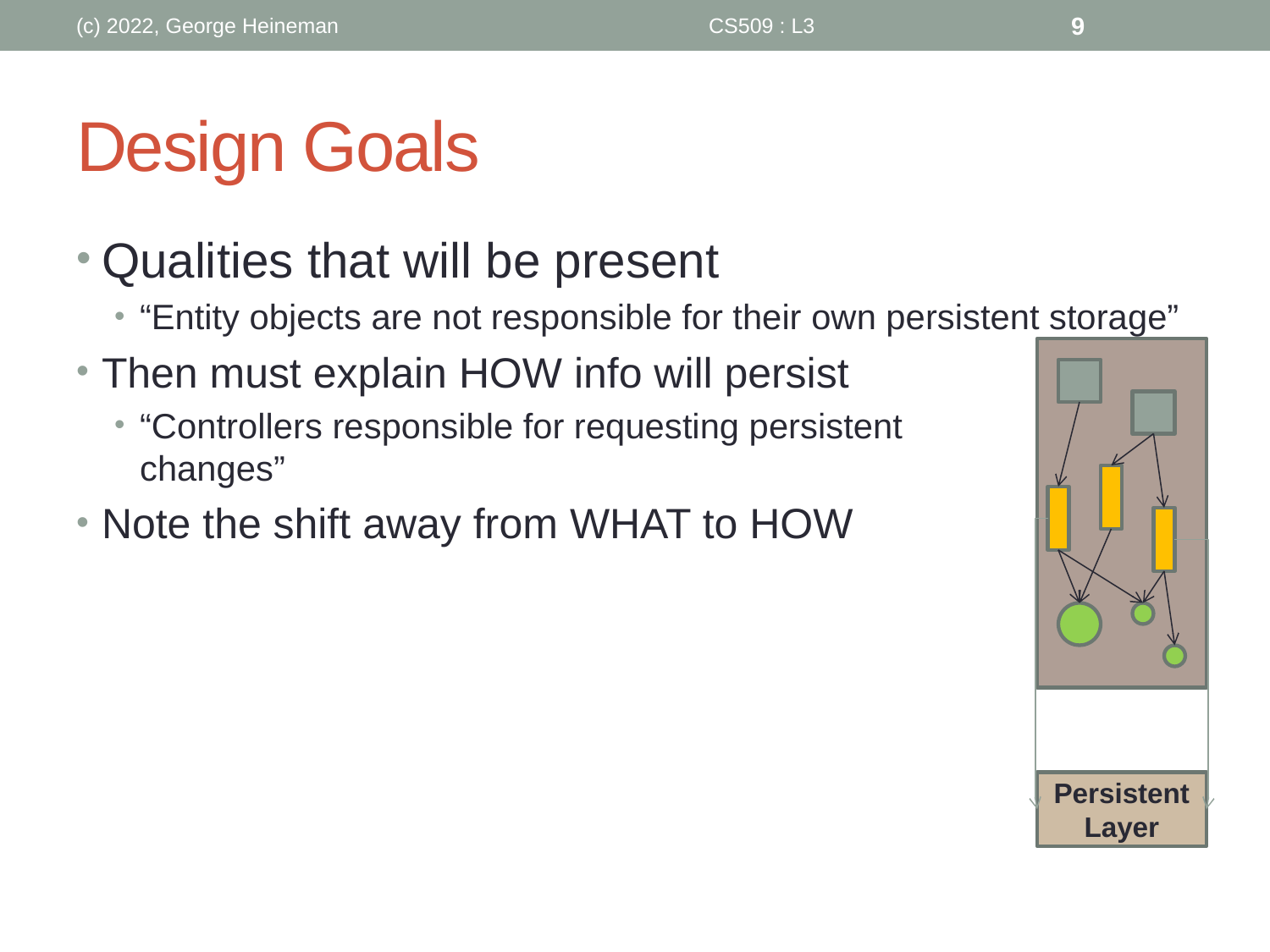

(c) 2022, George Heineman
CS509 : L3
9
# Design Goals
Qualities that will be present
“Entity objects are not responsible for their own persistent storage”
Then must explain HOW info will persist
“Controllers responsible for requesting persistent
changes”
Note the shift away from WHAT to HOW

Persistent
Layer